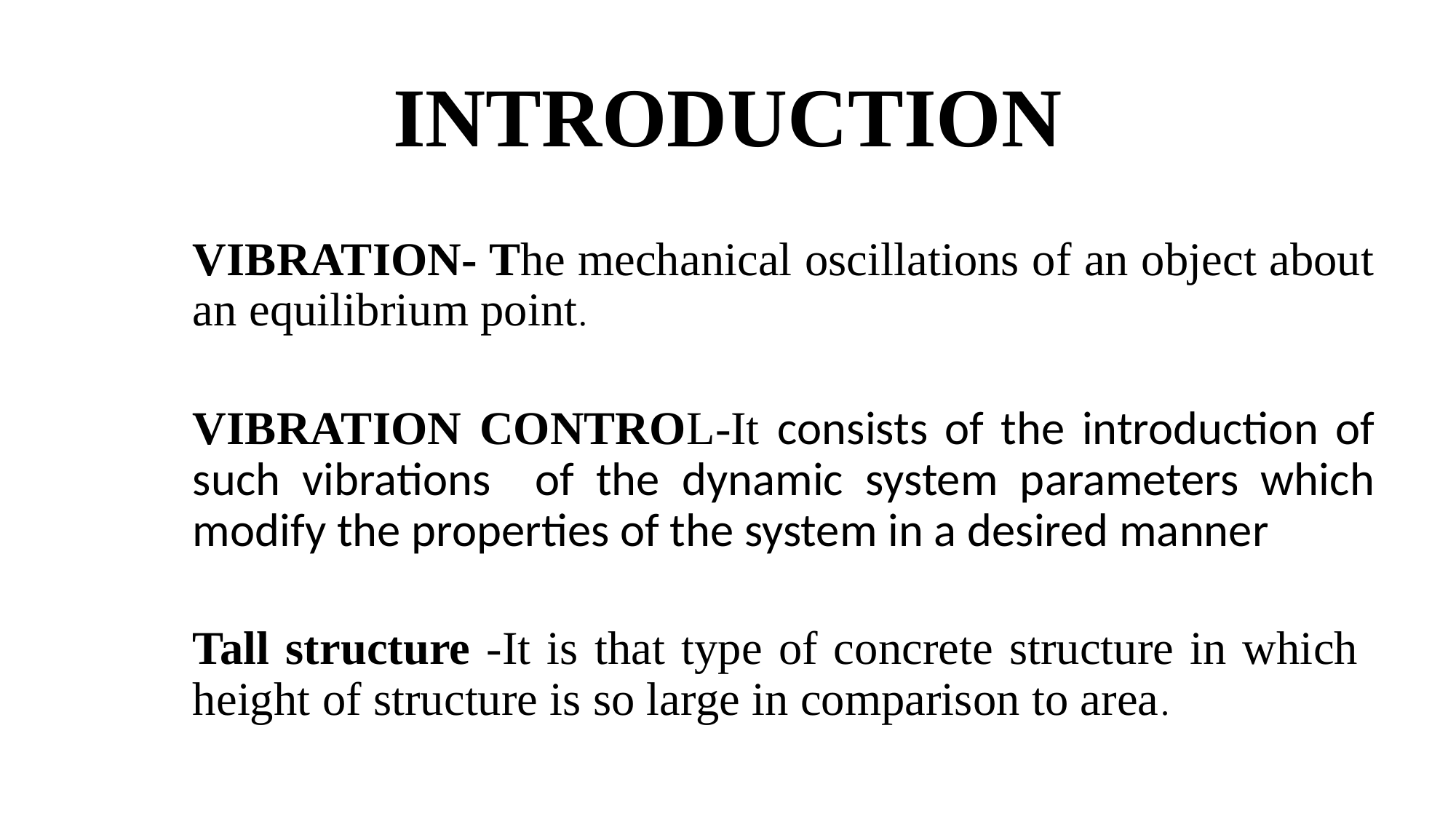

# INTRODUCTION
VIBRATION- The mechanical oscillations of an object about an equilibrium point.

VIBRATION CONTROL-It consists of the introduction of such vibrations  of the dynamic system parameters which modify the properties of the system in a desired manner

Tall structure -It is that type of concrete structure in which  height of structure is so large in comparison to area.